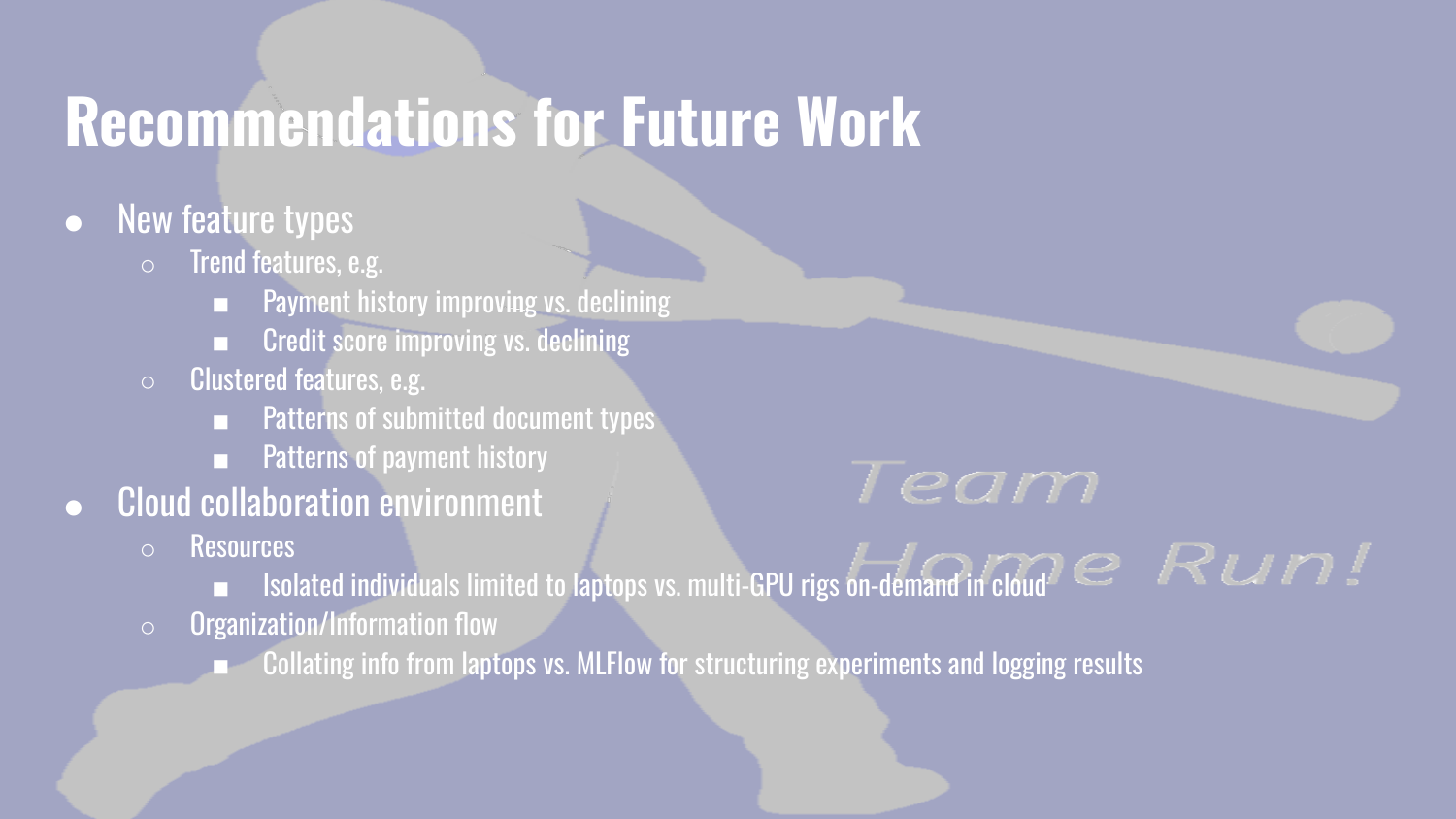

# Recommendations for Future Work
New feature types
Trend features, e.g.
Payment history improving vs. declining
Credit score improving vs. declining
Clustered features, e.g.
Patterns of submitted document types
Patterns of payment history
Cloud collaboration environment
Resources
Isolated individuals limited to laptops vs. multi-GPU rigs on-demand in cloud
Organization/Information flow
Collating info from laptops vs. MLFlow for structuring experiments and logging results